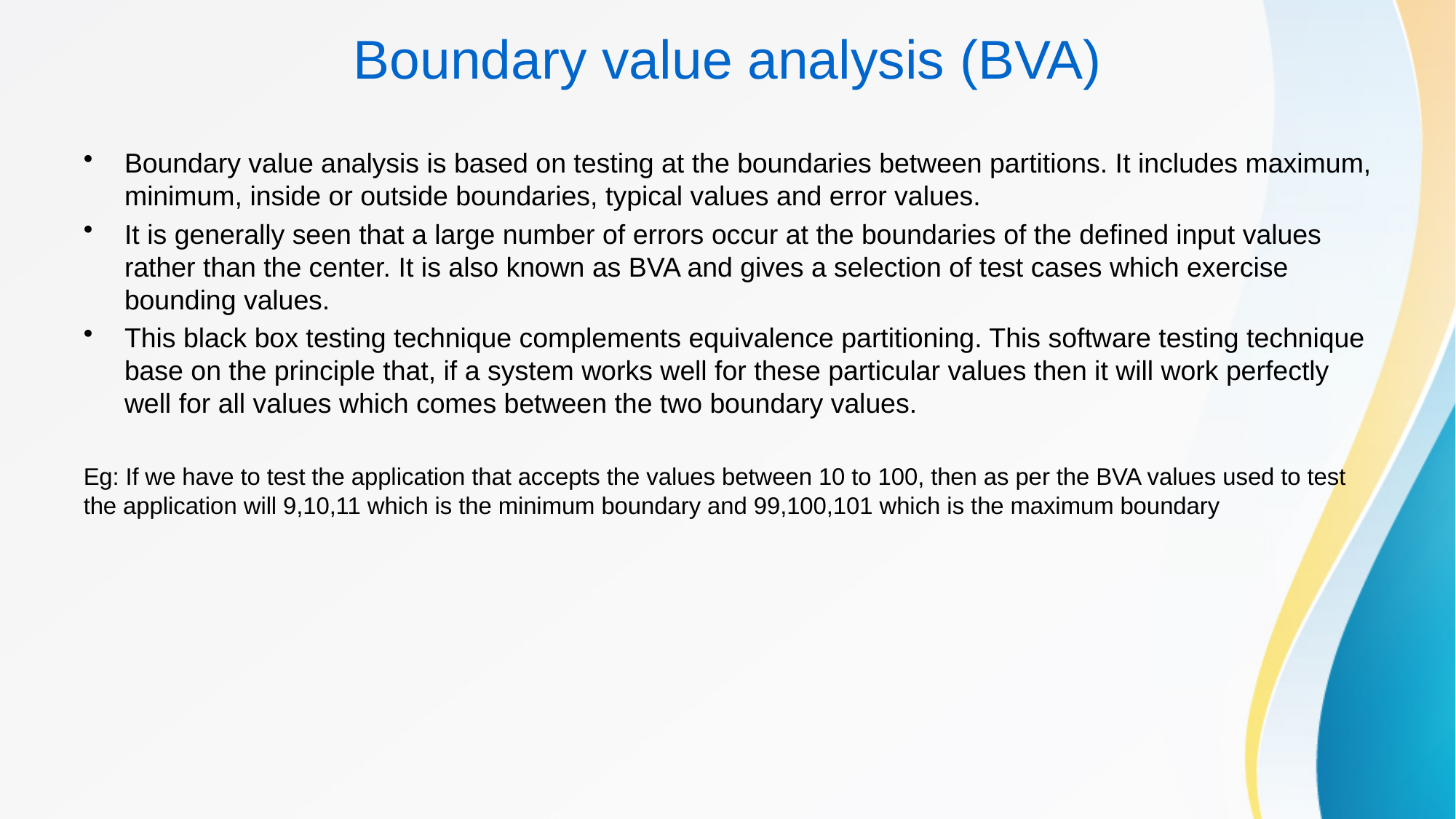

# Boundary value analysis (BVA)
Boundary value analysis is based on testing at the boundaries between partitions. It includes maximum, minimum, inside or outside boundaries, typical values and error values.
It is generally seen that a large number of errors occur at the boundaries of the defined input values rather than the center. It is also known as BVA and gives a selection of test cases which exercise bounding values.
This black box testing technique complements equivalence partitioning. This software testing technique base on the principle that, if a system works well for these particular values then it will work perfectly well for all values which comes between the two boundary values.

Eg: If we have to test the application that accepts the values between 10 to 100, then as per the BVA values used to test the application will 9,10,11 which is the minimum boundary and 99,100,101 which is the maximum boundary